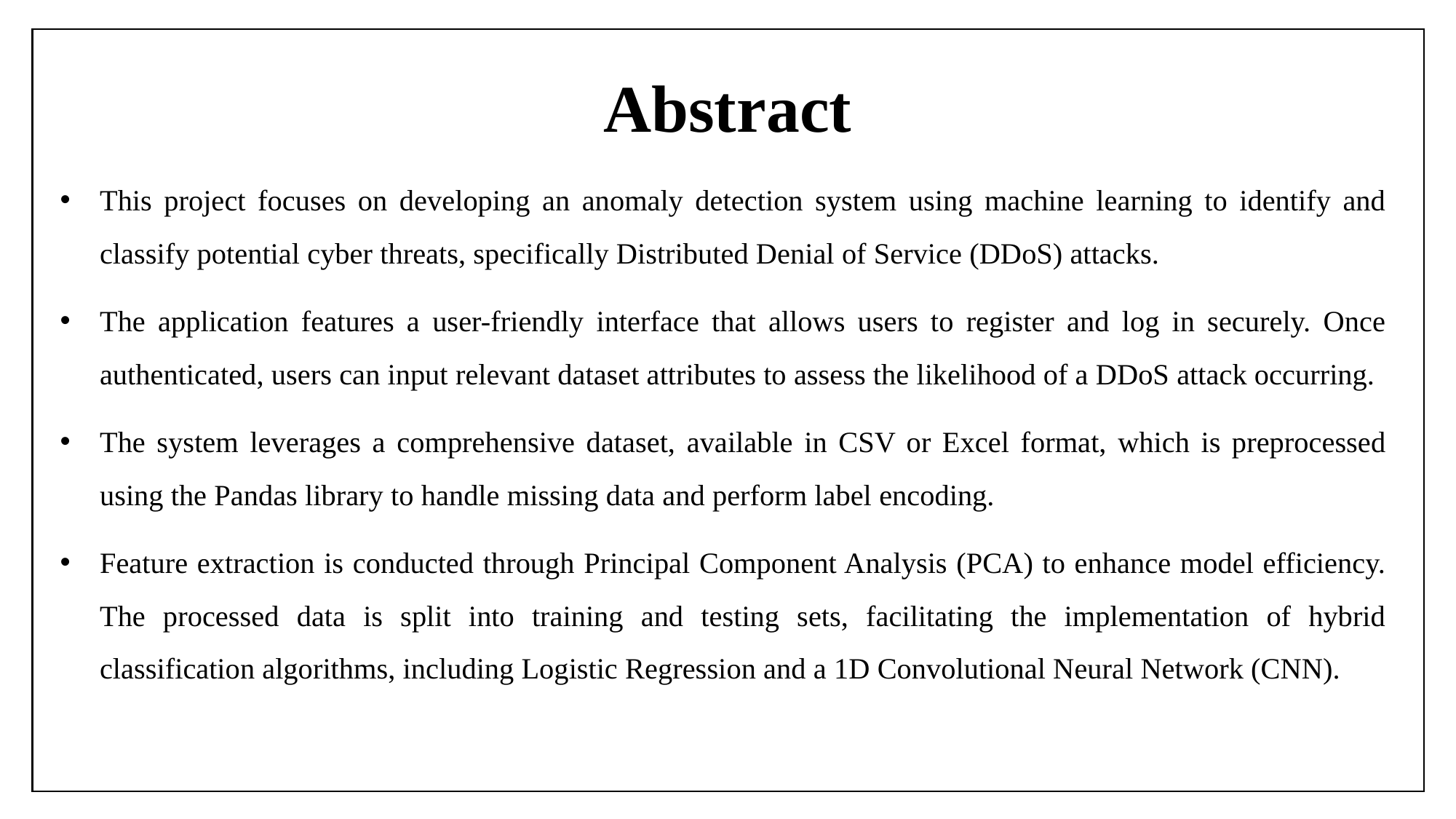

# Abstract
This project focuses on developing an anomaly detection system using machine learning to identify and classify potential cyber threats, specifically Distributed Denial of Service (DDoS) attacks.
The application features a user-friendly interface that allows users to register and log in securely. Once authenticated, users can input relevant dataset attributes to assess the likelihood of a DDoS attack occurring.
The system leverages a comprehensive dataset, available in CSV or Excel format, which is preprocessed using the Pandas library to handle missing data and perform label encoding.
Feature extraction is conducted through Principal Component Analysis (PCA) to enhance model efficiency. The processed data is split into training and testing sets, facilitating the implementation of hybrid classification algorithms, including Logistic Regression and a 1D Convolutional Neural Network (CNN).